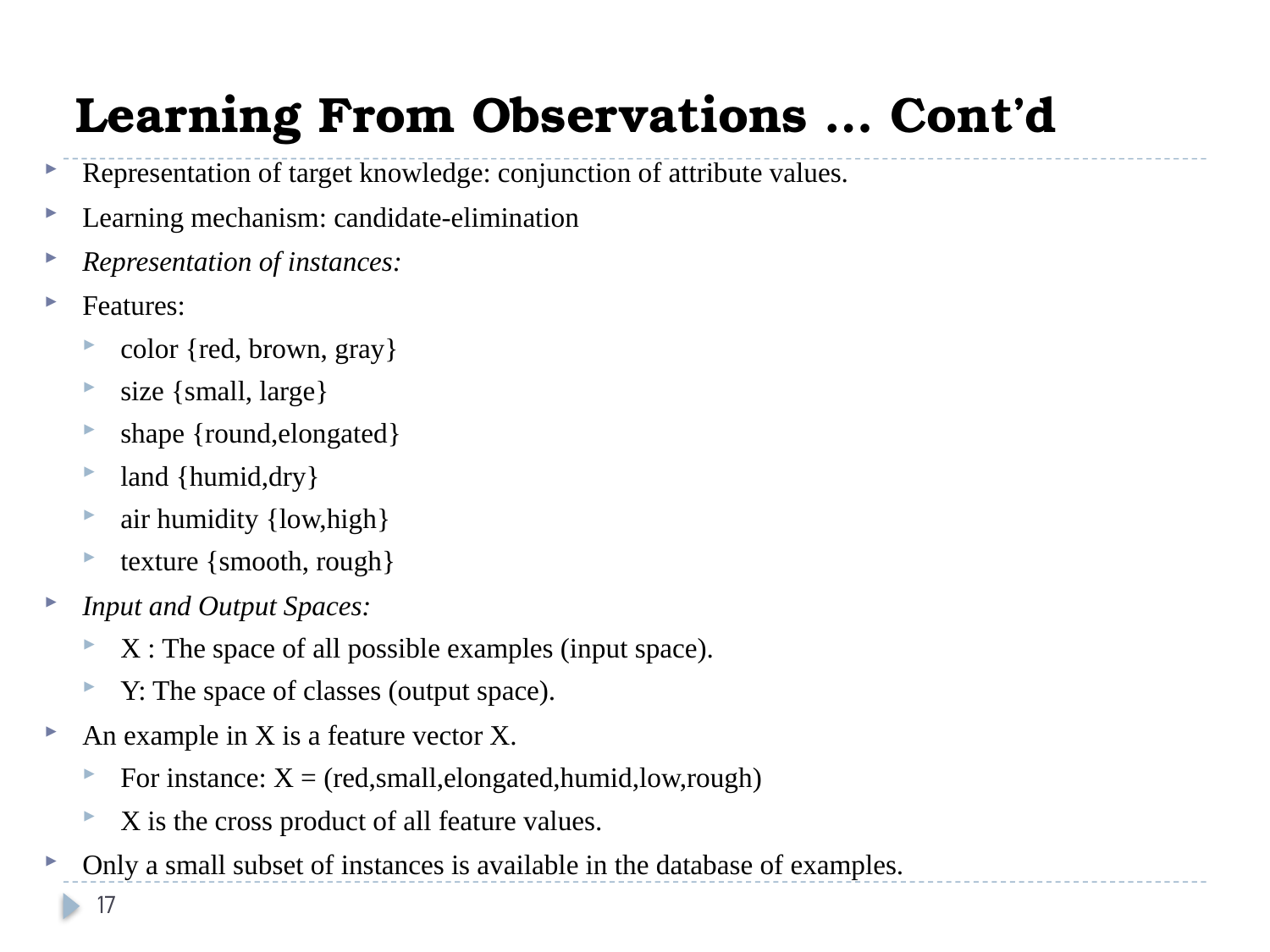

# Learning From Observations … Cont’d
Representation of target knowledge: conjunction of attribute values.
Learning mechanism: candidate-elimination
Representation of instances:
Features:
color {red, brown, gray}
size {small, large}
shape {round,elongated}
land {humid,dry}
air humidity {low,high}
texture {smooth, rough}
Input and Output Spaces:
X : The space of all possible examples (input space).
Y: The space of classes (output space).
An example in X is a feature vector X.
For instance: X = (red,small,elongated,humid,low,rough)
X is the cross product of all feature values.
Only a small subset of instances is available in the database of examples.

17